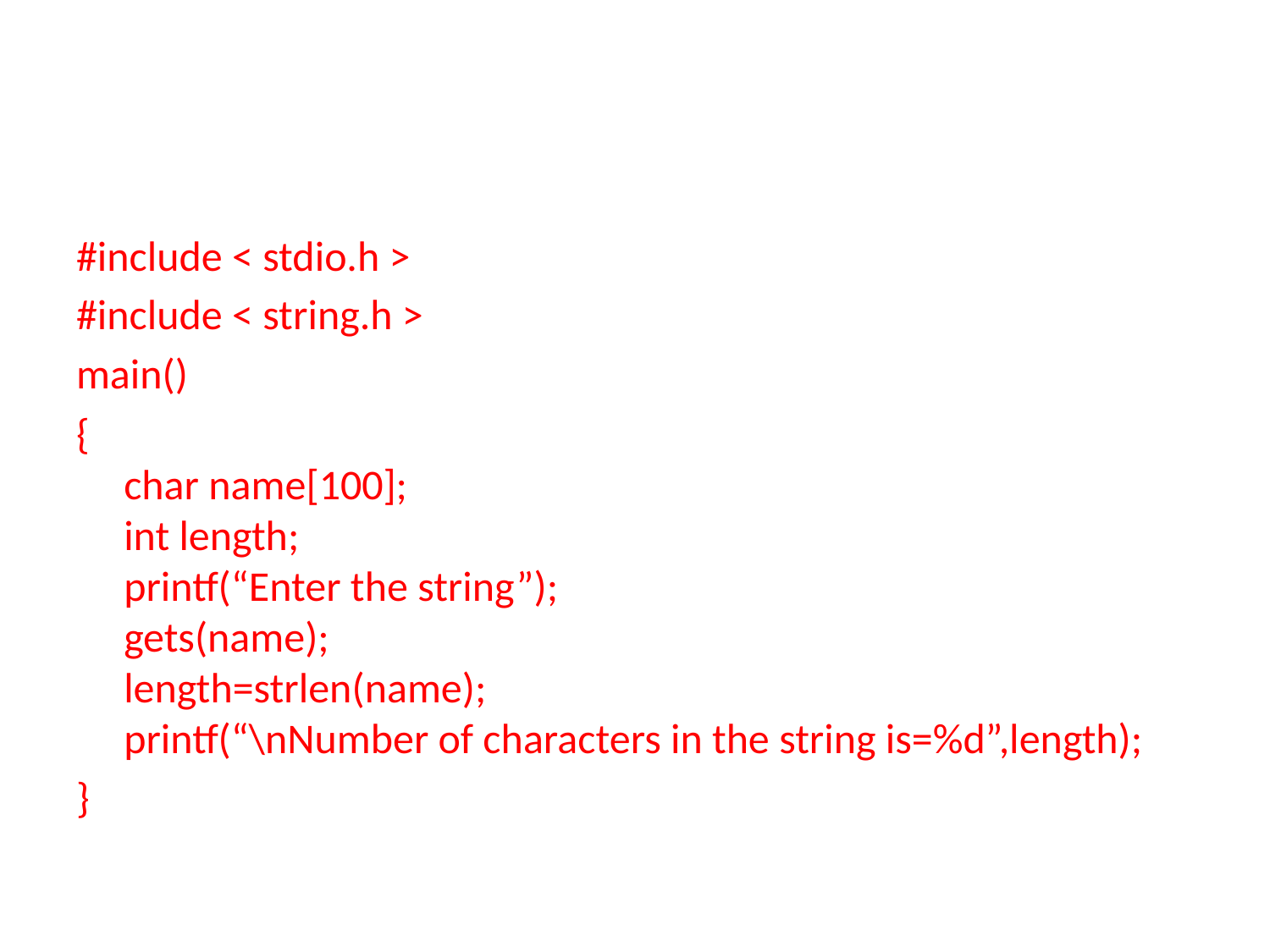

#
#include < stdio.h >
#include < string.h >
main()
{
char name[100];
int length;
printf(“Enter the string”);
gets(name);
length=strlen(name);
printf(“\nNumber of characters in the string is=%d”,length);
}